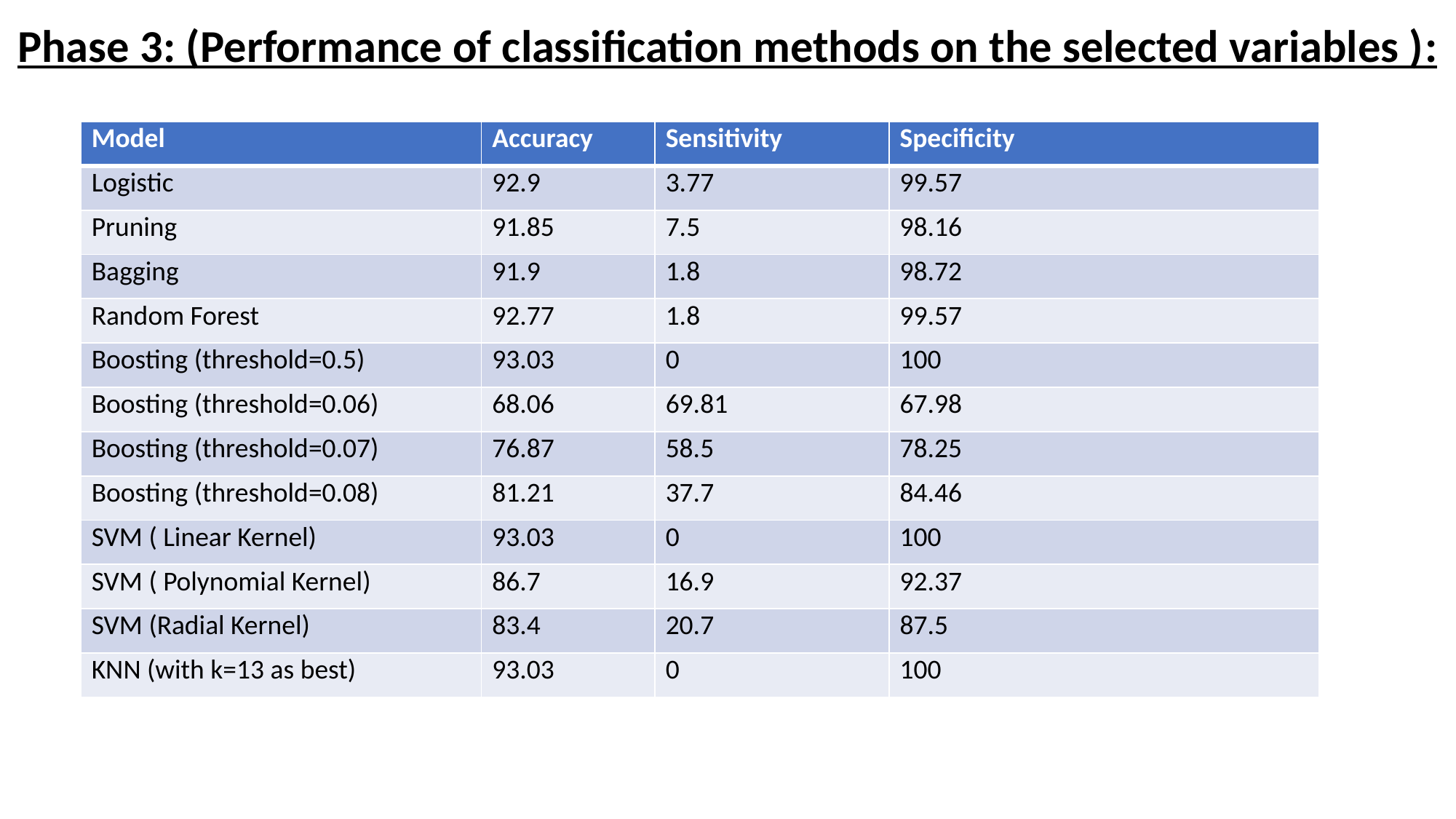

Phase 3: (Performance of classification methods on the selected variables ):
| Model | Accuracy | Sensitivity | Specificity |
| --- | --- | --- | --- |
| Logistic | 92.9 | 3.77 | 99.57 |
| Pruning | 91.85 | 7.5 | 98.16 |
| Bagging | 91.9 | 1.8 | 98.72 |
| Random Forest | 92.77 | 1.8 | 99.57 |
| Boosting (threshold=0.5) | 93.03 | 0 | 100 |
| Boosting (threshold=0.06) | 68.06 | 69.81 | 67.98 |
| Boosting (threshold=0.07) | 76.87 | 58.5 | 78.25 |
| Boosting (threshold=0.08) | 81.21 | 37.7 | 84.46 |
| SVM ( Linear Kernel) | 93.03 | 0 | 100 |
| SVM ( Polynomial Kernel) | 86.7 | 16.9 | 92.37 |
| SVM (Radial Kernel) | 83.4 | 20.7 | 87.5 |
| KNN (with k=13 as best) | 93.03 | 0 | 100 |